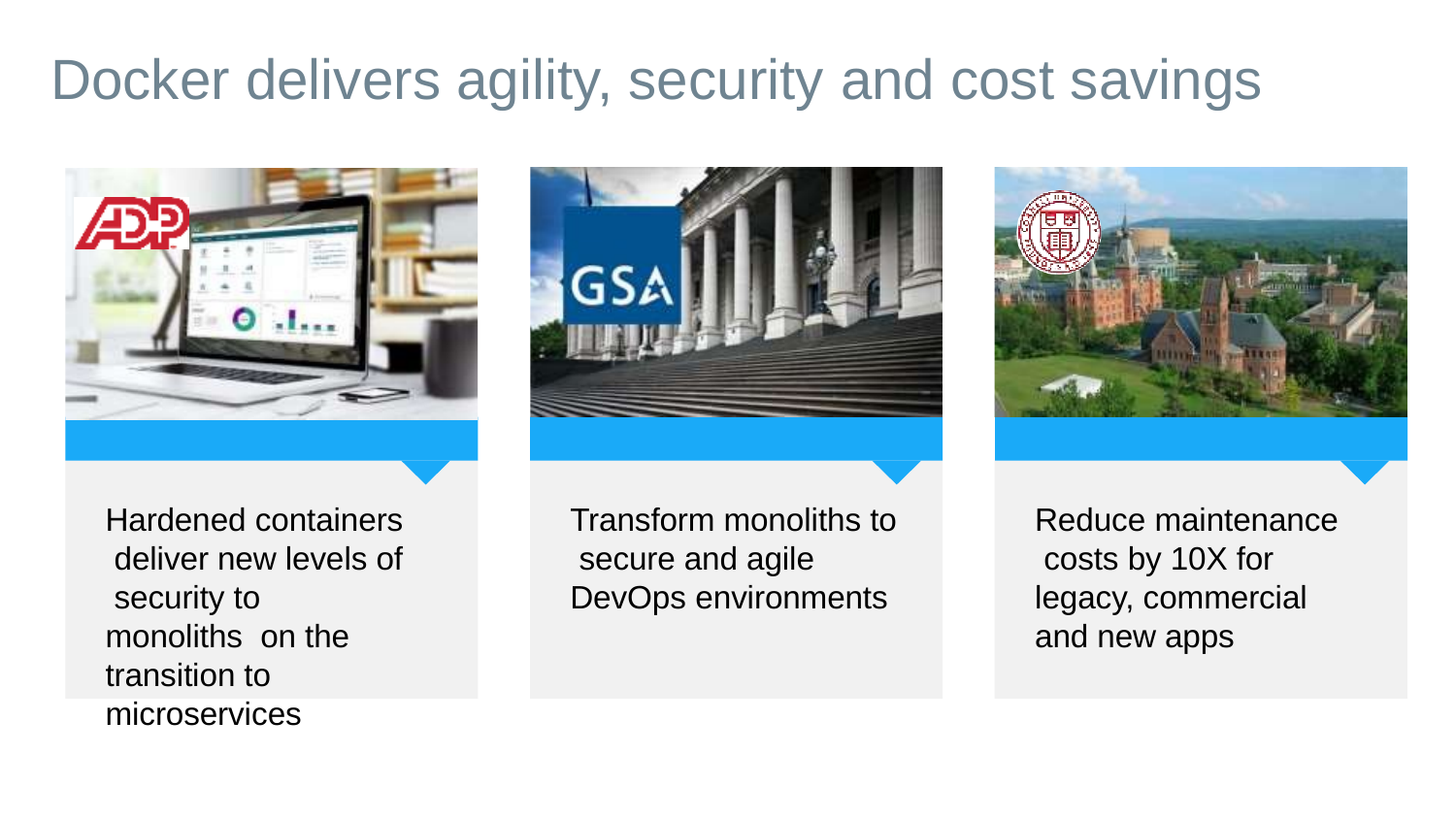

# Docker delivers agility, security and cost savings

Hardened containers  deliver new levels of  security to monoliths  on the transition to  microservices
Transform monoliths to  secure and agile  DevOps environments
Reduce maintenance  costs by 10X for  legacy, commercial  and new apps